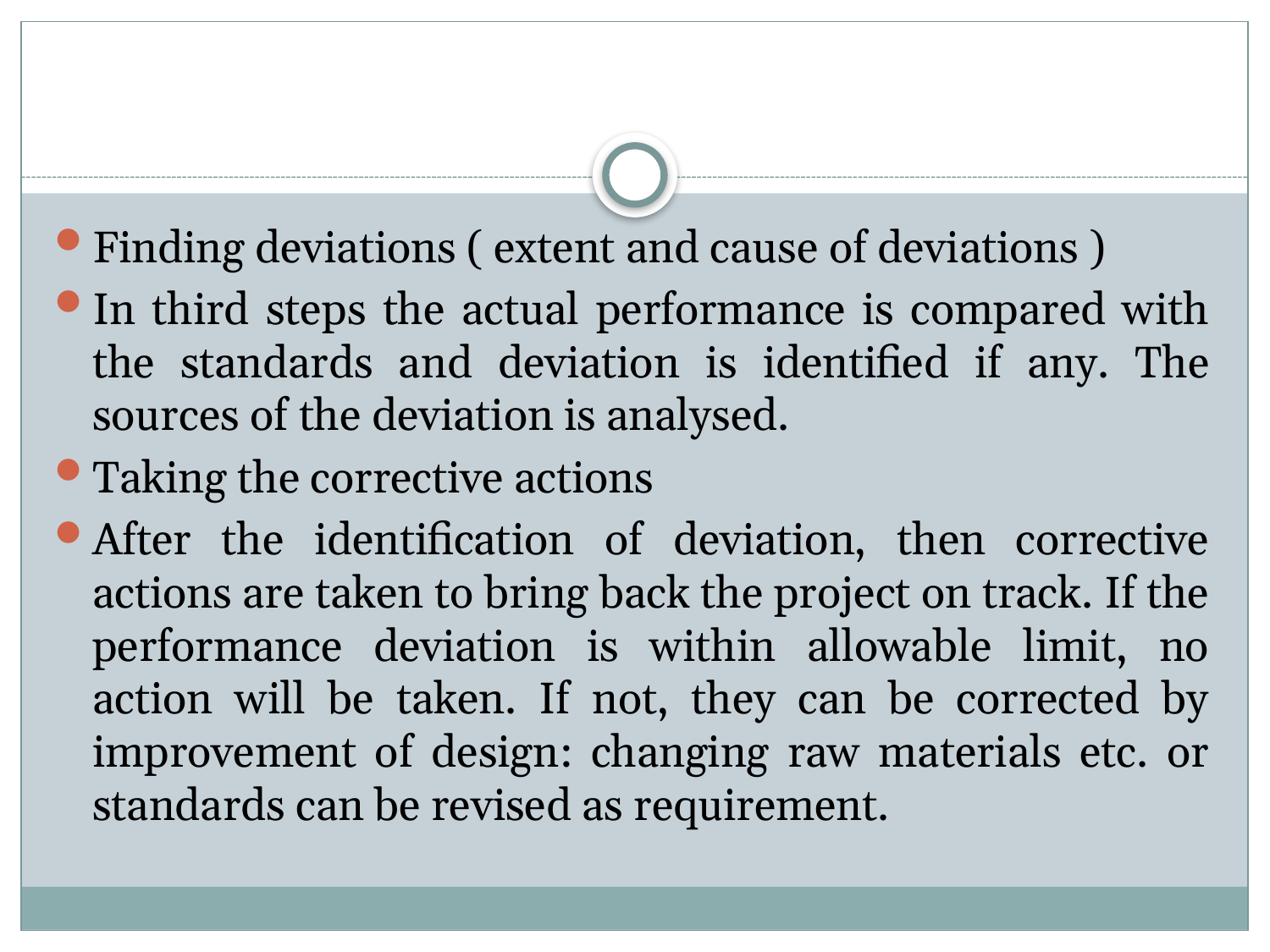

#
Finding deviations ( extent and cause of deviations )
In third steps the actual performance is compared with the standards and deviation is identified if any. The sources of the deviation is analysed.
Taking the corrective actions
After the identification of deviation, then corrective actions are taken to bring back the project on track. If the performance deviation is within allowable limit, no action will be taken. If not, they can be corrected by improvement of design: changing raw materials etc. or standards can be revised as requirement.